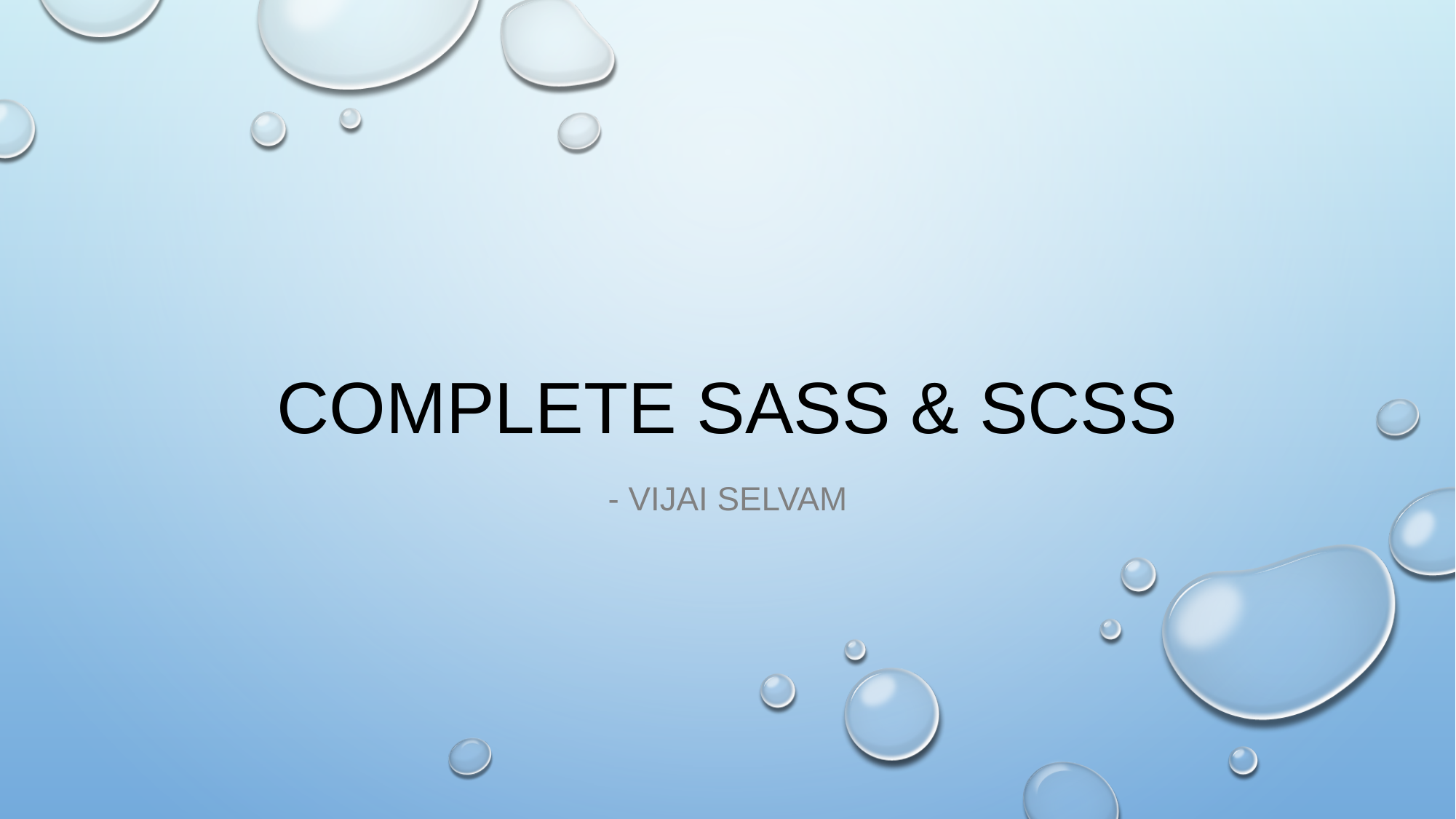

# Complete sass & scss
- Vijai Selvam